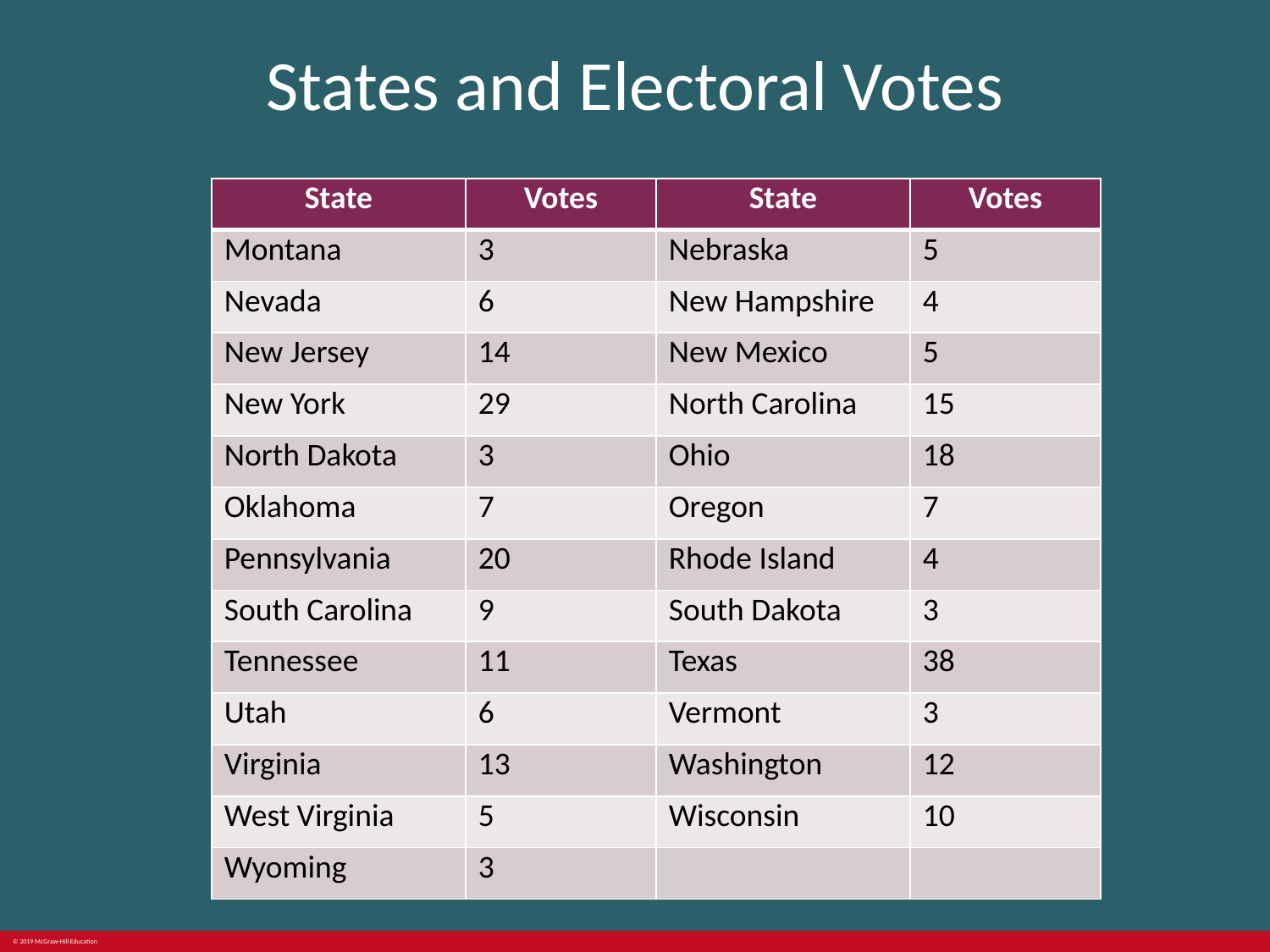

# States and Electoral Votes
| State | Votes | State | Votes |
| --- | --- | --- | --- |
| Montana | 3 | Nebraska | 5 |
| Nevada | 6 | New Hampshire | 4 |
| New Jersey | 14 | New Mexico | 5 |
| New York | 29 | North Carolina | 15 |
| North Dakota | 3 | Ohio | 18 |
| Oklahoma | 7 | Oregon | 7 |
| Pennsylvania | 20 | Rhode Island | 4 |
| South Carolina | 9 | South Dakota | 3 |
| Tennessee | 11 | Texas | 38 |
| Utah | 6 | Vermont | 3 |
| Virginia | 13 | Washington | 12 |
| West Virginia | 5 | Wisconsin | 10 |
| Wyoming | 3 |  |  |